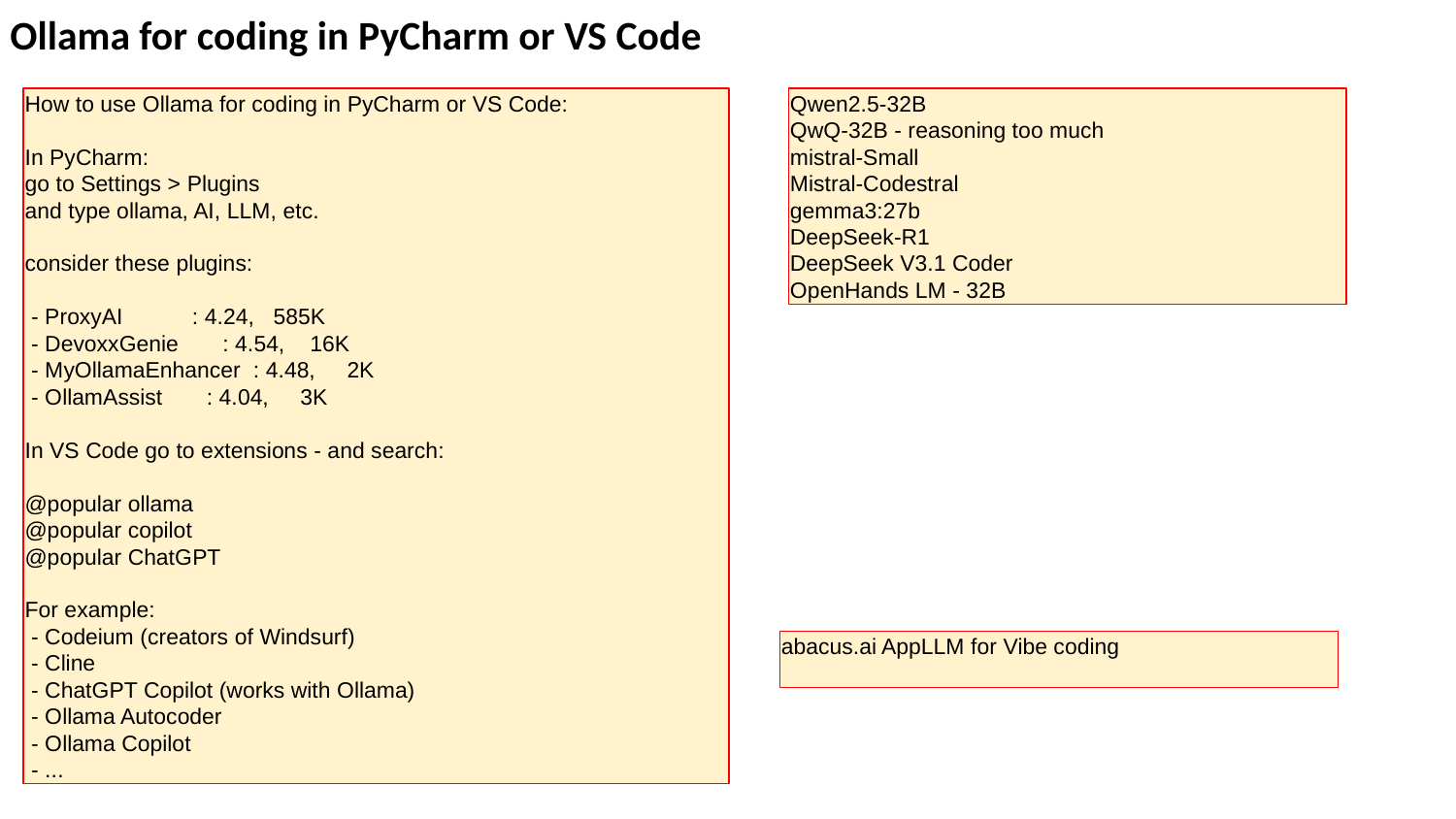

Ollama for coding in PyCharm or VS Code
How to use Ollama for coding in PyCharm or VS Code:

In PyCharm:
go to Settings > Plugins
and type ollama, AI, LLM, etc.

consider these plugins:

 - ProxyAI           : 4.24,   585K
 - DevoxxGenie       : 4.54,    16K
 - MyOllamaEnhancer  : 4.48,     2K
 - OllamAssist       : 4.04,     3K

In VS Code go to extensions - and search:

@popular ollama
@popular copilot
@popular ChatGPT

For example:
 - Codeium (creators of Windsurf)
 - Cline
 - ChatGPT Copilot (works with Ollama)
 - Ollama Autocoder
 - Ollama Copilot
 - ...
Qwen2.5-32B
QwQ-32B - reasoning too much
mistral-Small
Mistral-Codestral
gemma3:27b
DeepSeek-R1
DeepSeek V3.1 Coder
OpenHands LM - 32B
abacus.ai AppLLM for Vibe coding